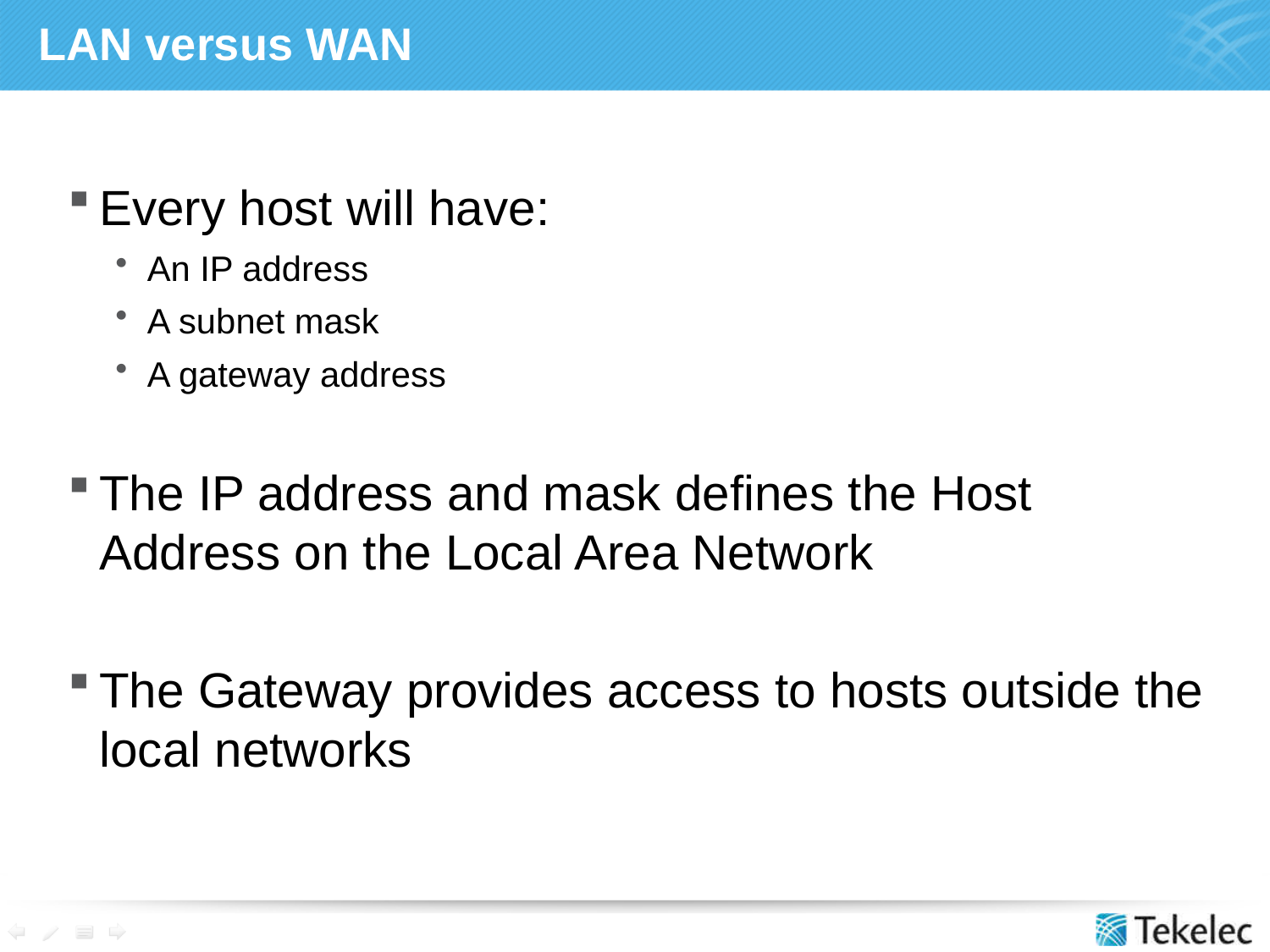

# LAN versus WAN
Every host will have:
An IP address
A subnet mask
A gateway address

The IP address and mask defines the Host Address on the Local Area Network

The Gateway provides access to hosts outside the local networks